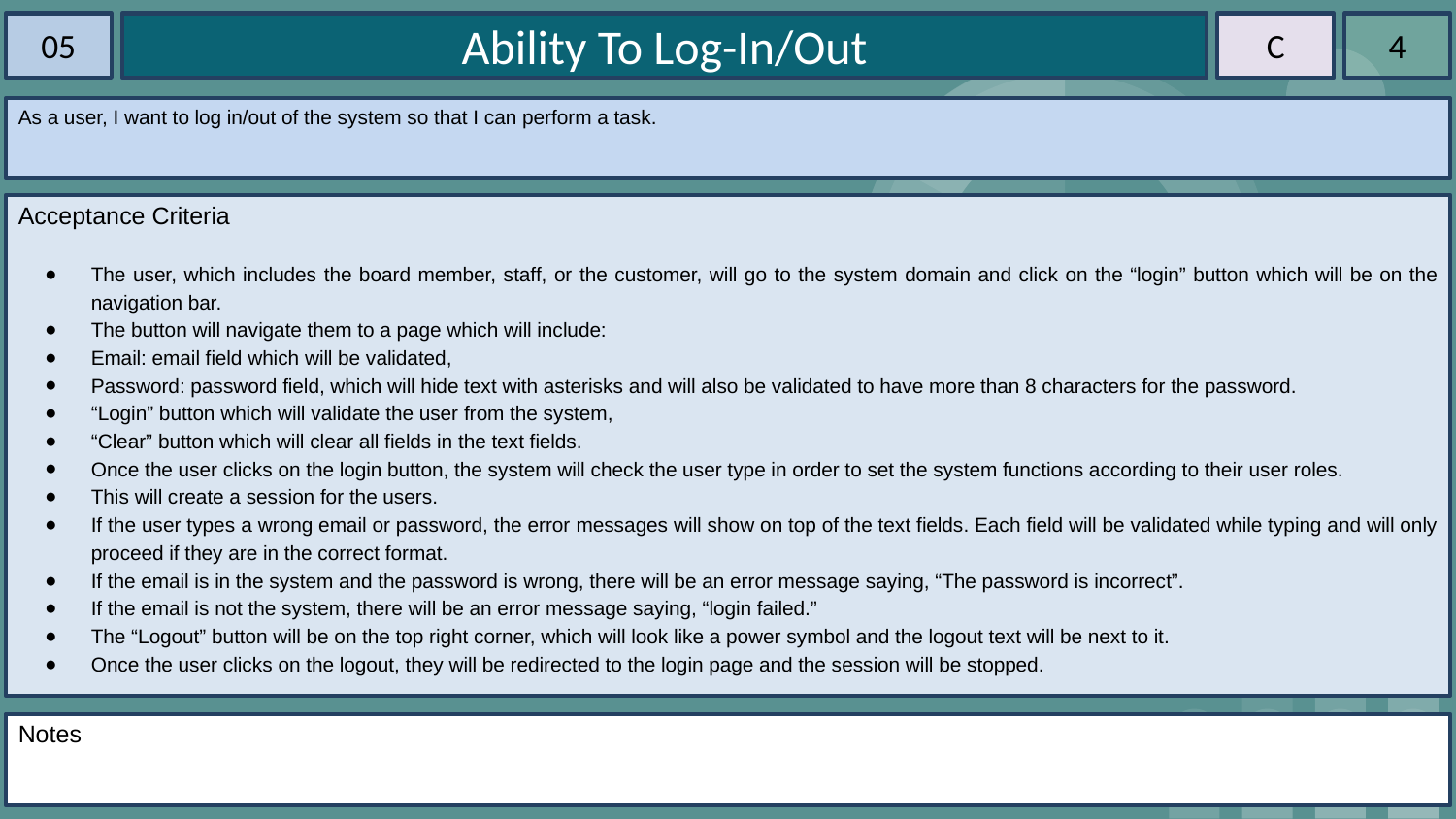

05
Ability To Log-In/Out
C
4
As a user, I want to log in/out of the system so that I can perform a task.
Acceptance Criteria

The user, which includes the board member, staff, or the customer, will go to the system domain and click on the “login” button which will be on the navigation bar.
The button will navigate them to a page which will include:
Email: email field which will be validated,
Password: password field, which will hide text with asterisks and will also be validated to have more than 8 characters for the password.
“Login” button which will validate the user from the system,
“Clear” button which will clear all fields in the text fields.
Once the user clicks on the login button, the system will check the user type in order to set the system functions according to their user roles.
This will create a session for the users.
If the user types a wrong email or password, the error messages will show on top of the text fields. Each field will be validated while typing and will only proceed if they are in the correct format.
If the email is in the system and the password is wrong, there will be an error message saying, “The password is incorrect”.
If the email is not the system, there will be an error message saying, “login failed.”
The “Logout” button will be on the top right corner, which will look like a power symbol and the logout text will be next to it.
Once the user clicks on the logout, they will be redirected to the login page and the session will be stopped.

Notes